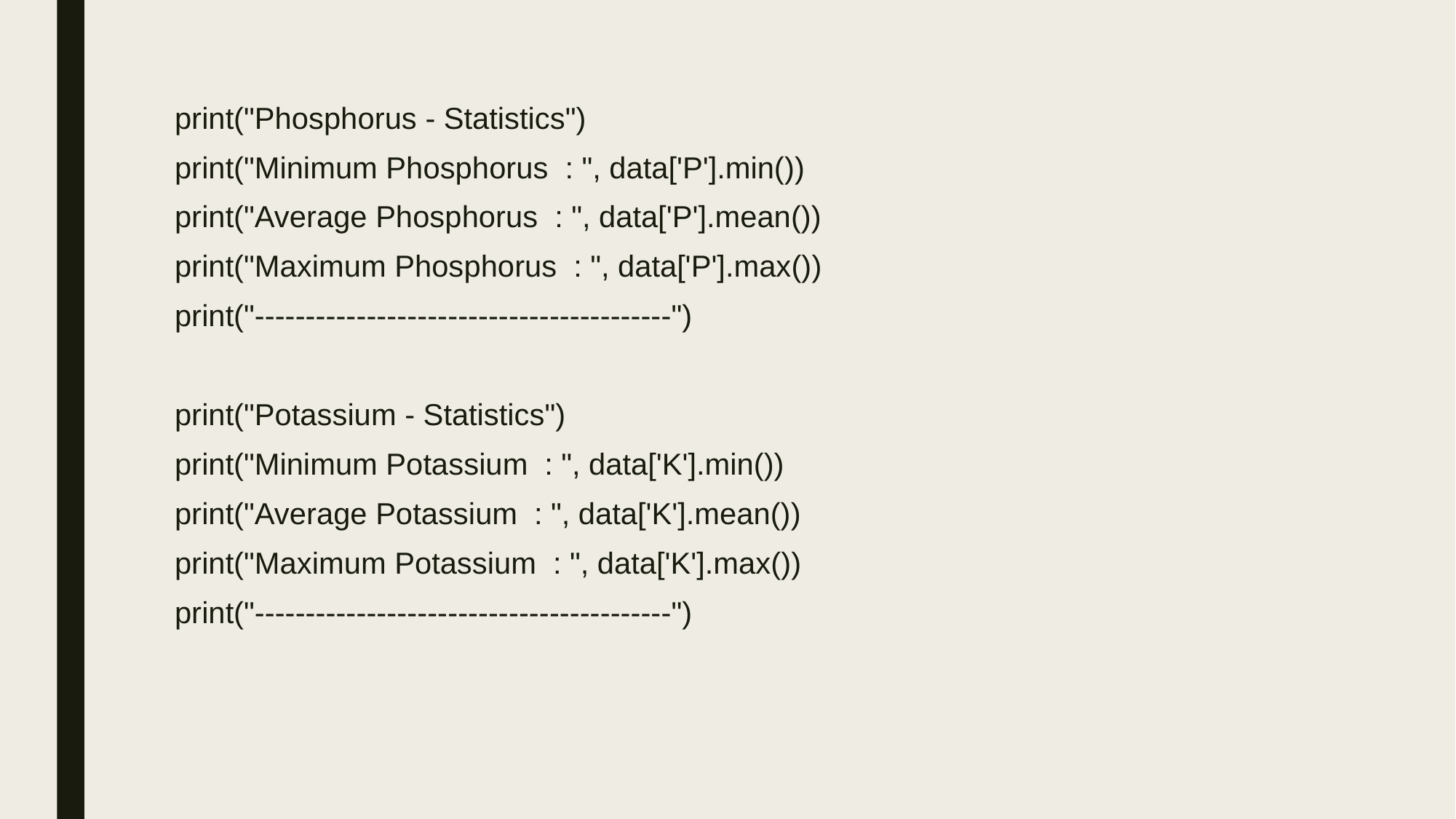

print("Phosphorus - Statistics")
print("Minimum Phosphorus  : ", data['P'].min())
print("Average Phosphorus  : ", data['P'].mean())
print("Maximum Phosphorus  : ", data['P'].max())
print("-----------------------------------------")

print("Potassium - Statistics")
print("Minimum Potassium  : ", data['K'].min())
print("Average Potassium  : ", data['K'].mean())
print("Maximum Potassium  : ", data['K'].max())
print("-----------------------------------------")